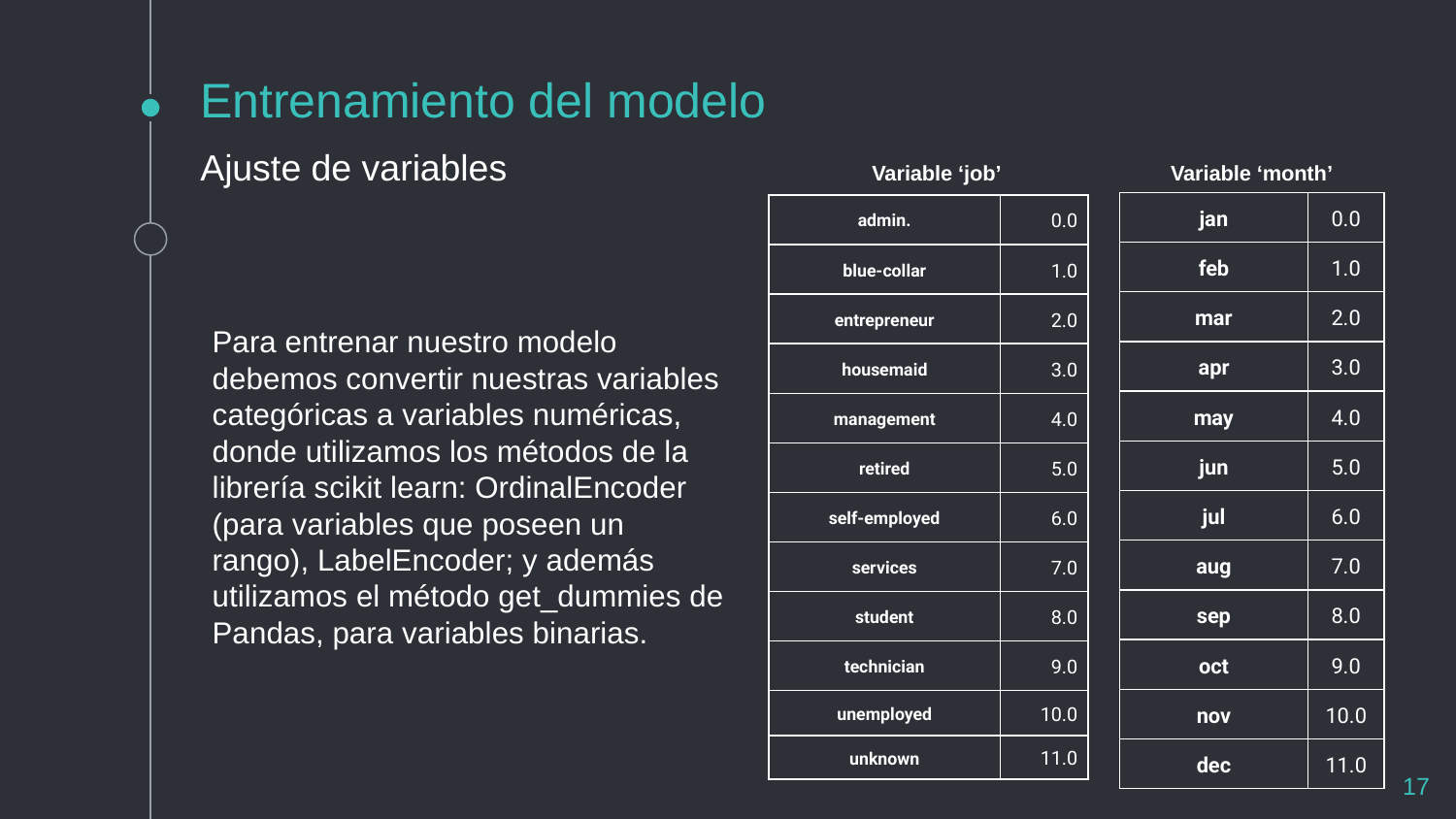

Entrenamiento del modelo
Variable ‘job’

Variable ‘month’

# Ajuste de variables
| jan | 0.0 |
| --- | --- |
| feb | 1.0 |
| mar | 2.0 |
| apr | 3.0 |
| may | 4.0 |
| jun | 5.0 |
| jul | 6.0 |
| aug | 7.0 |
| sep | 8.0 |
| oct | 9.0 |
| nov | 10.0 |
| dec | 11.0 |
| admin. | 0.0 |
| --- | --- |
| blue-collar | 1.0 |
| entrepreneur | 2.0 |
| housemaid | 3.0 |
| management | 4.0 |
| retired | 5.0 |
| self-employed | 6.0 |
| services | 7.0 |
| student | 8.0 |
| technician | 9.0 |
| unemployed | 10.0 |
| unknown | 11.0 |
Para entrenar nuestro modelo debemos convertir nuestras variables categóricas a variables numéricas, donde utilizamos los métodos de la librería scikit learn: OrdinalEncoder (para variables que poseen un rango), LabelEncoder; y además utilizamos el método get_dummies de Pandas, para variables binarias.
17